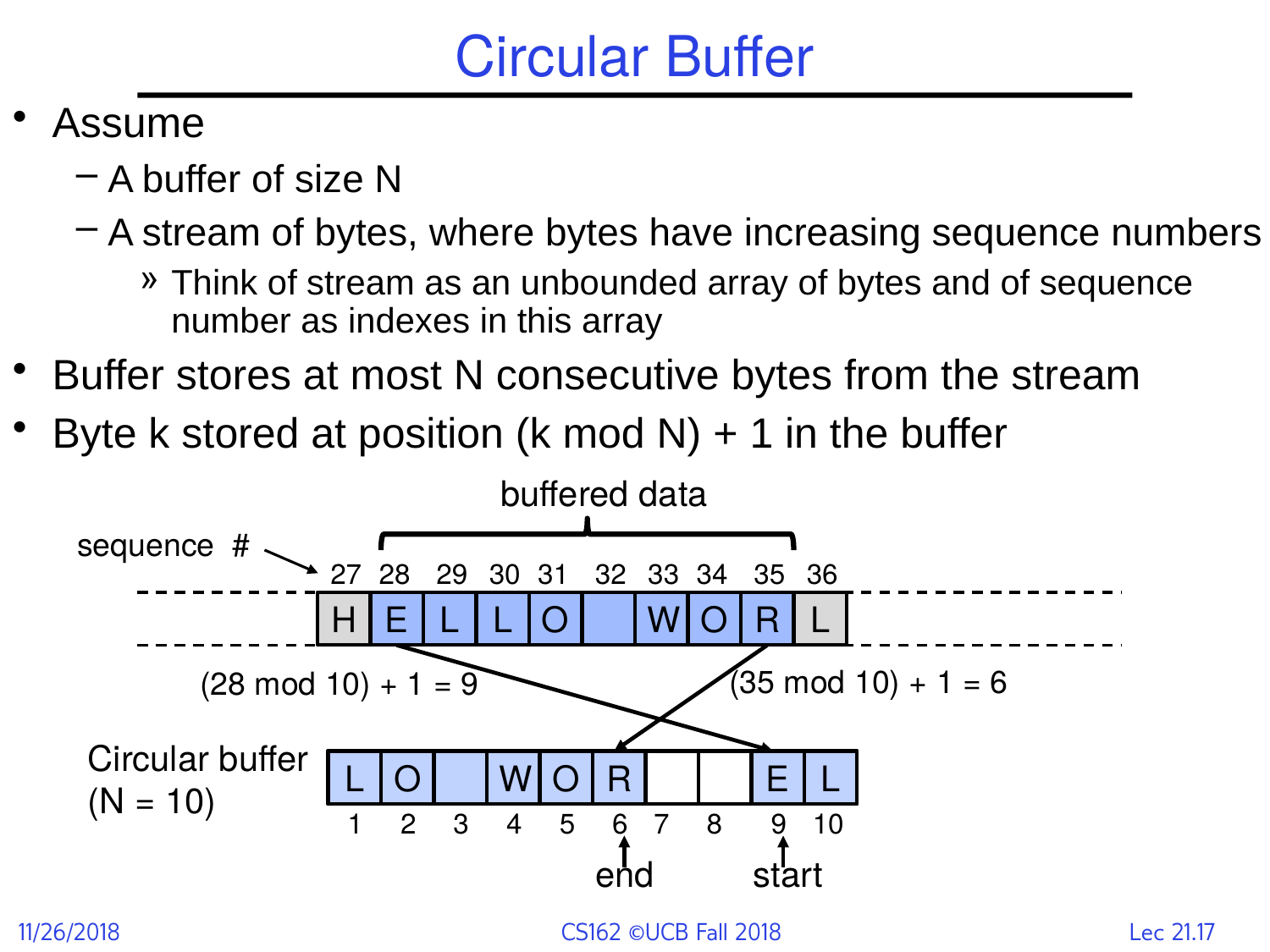

# Circular Buffer
Assume
A buffer of size N
A stream of bytes, where bytes have increasing sequence numbers
Think of stream as an unbounded array of bytes and of sequence number as indexes in this array
Buffer stores at most N consecutive bytes from the stream
Byte k stored at position (k mod N) + 1 in the buffer

buffered data
sequence  #
27
28
29
30
31
32
33
34
35
36
H
E
L
L
O

W
O
R
L
(35 mod 10) + 1 = 6
(28 mod 10) + 1 = 9
Circular buffer
(N = 10)

L
O

W
O
R

E
L
E
1
2
3
4
5
6
7
8
9
10
end
start